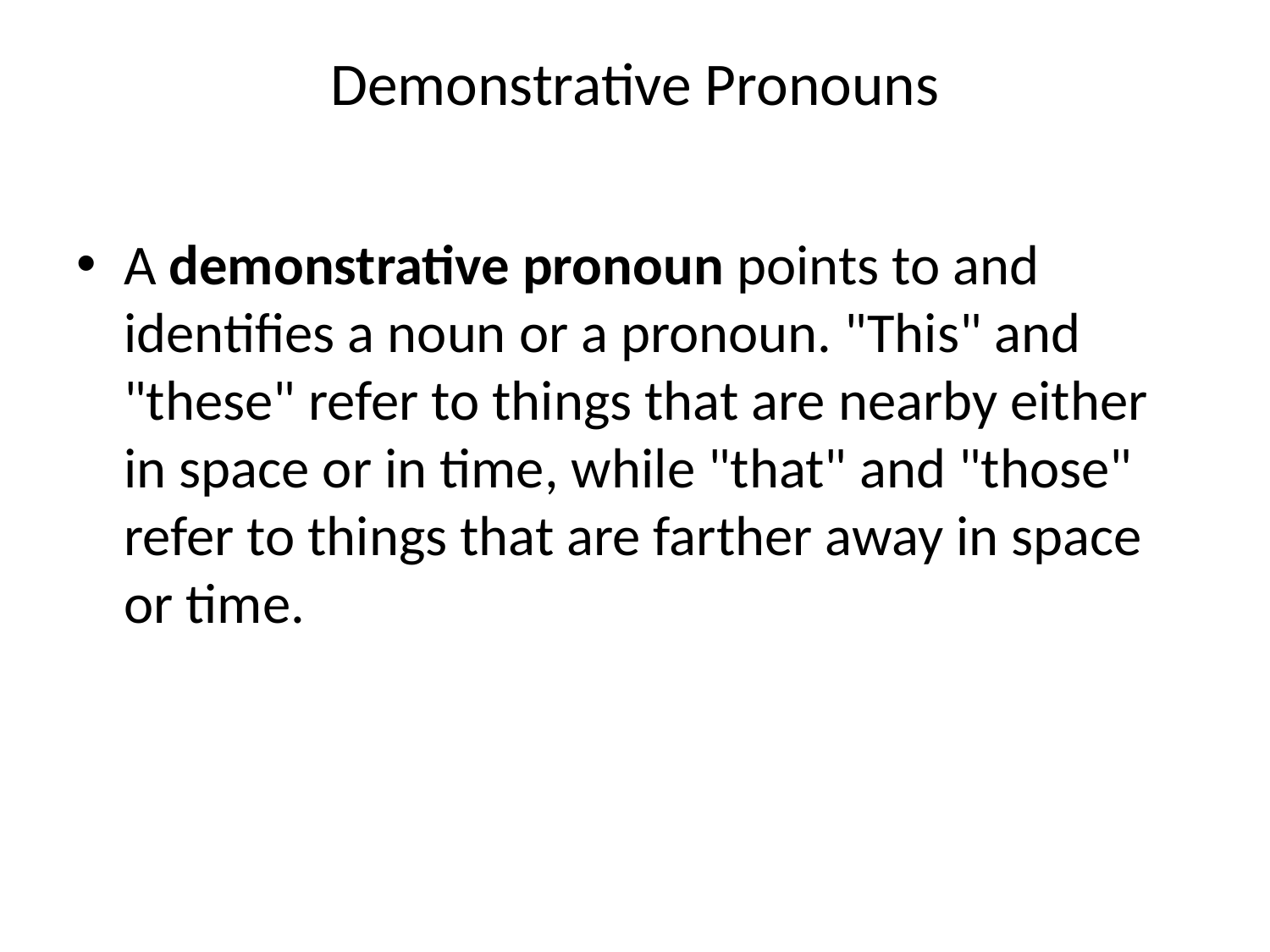

# Demonstrative Pronouns
A demonstrative pronoun points to and identifies a noun or a pronoun. "This" and "these" refer to things that are nearby either in space or in time, while "that" and "those" refer to things that are farther away in space or time.